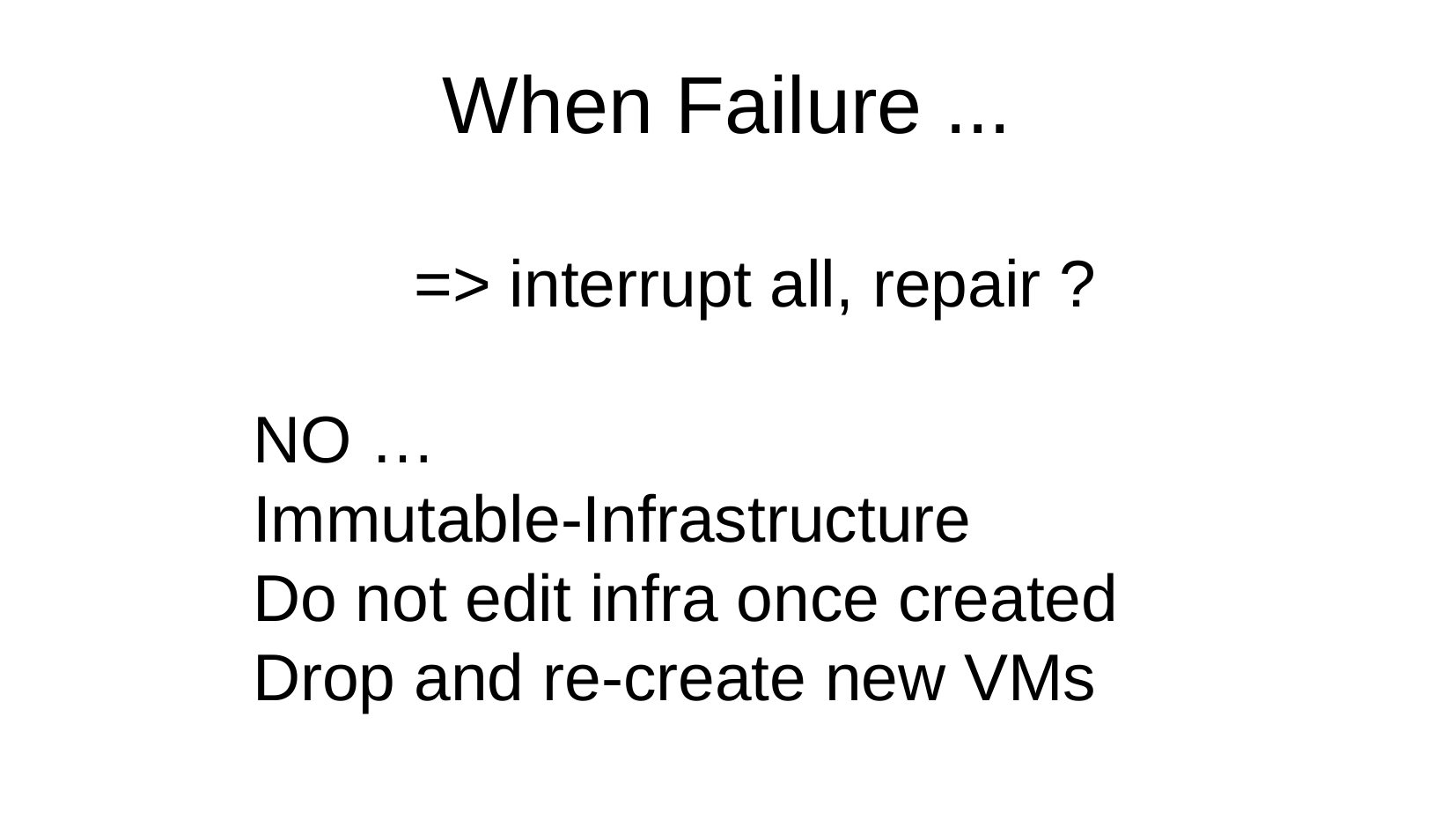

When Failure ...
=> interrupt all, repair ?
NO …
Immutable-Infrastructure
Do not edit infra once created
Drop and re-create new VMs